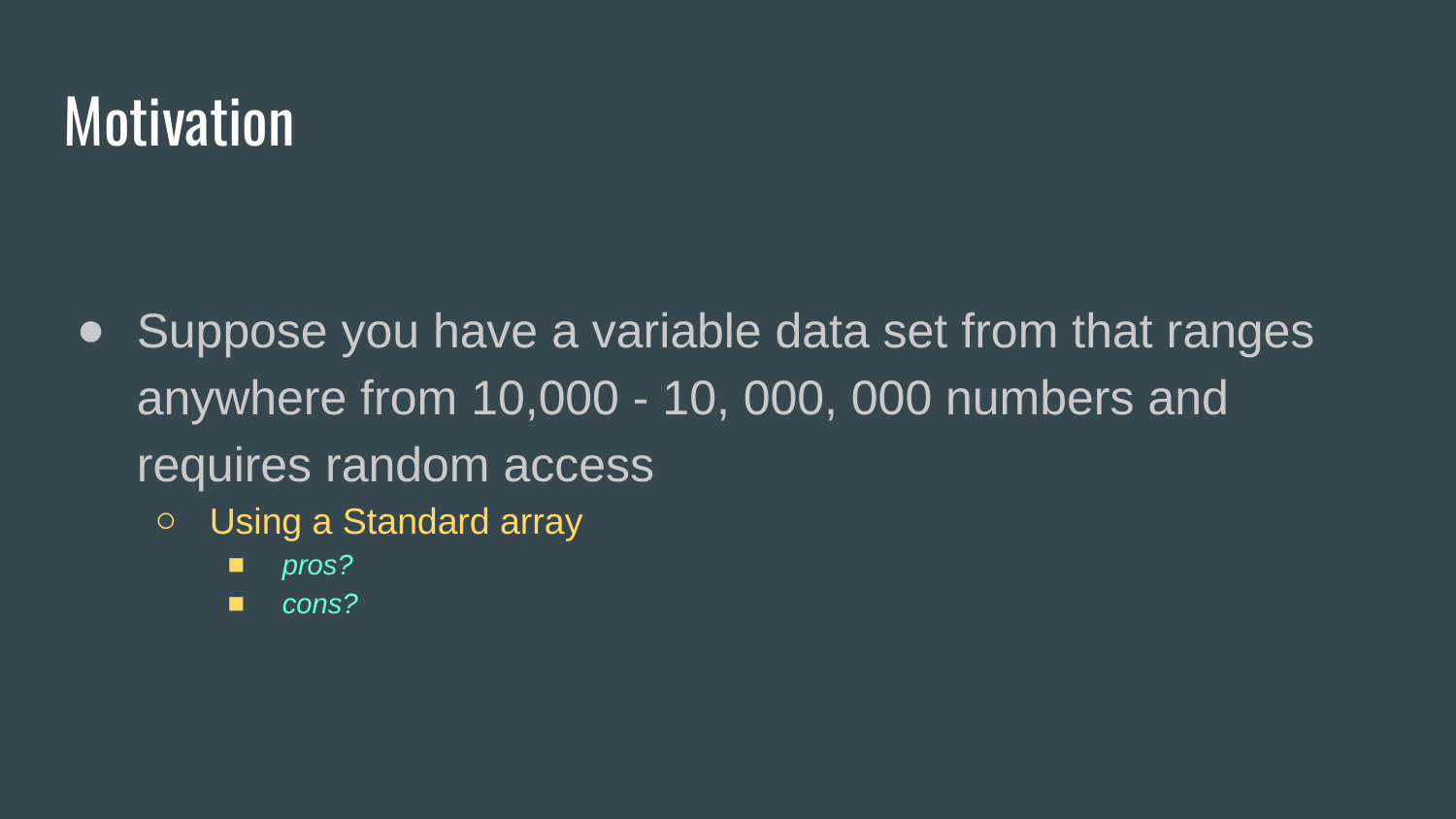

Motivation
Suppose you have a variable data set from that ranges anywhere from 10,000 - 10, 000, 000 numbers and requires random access
Using a Standard array
pros?
cons?